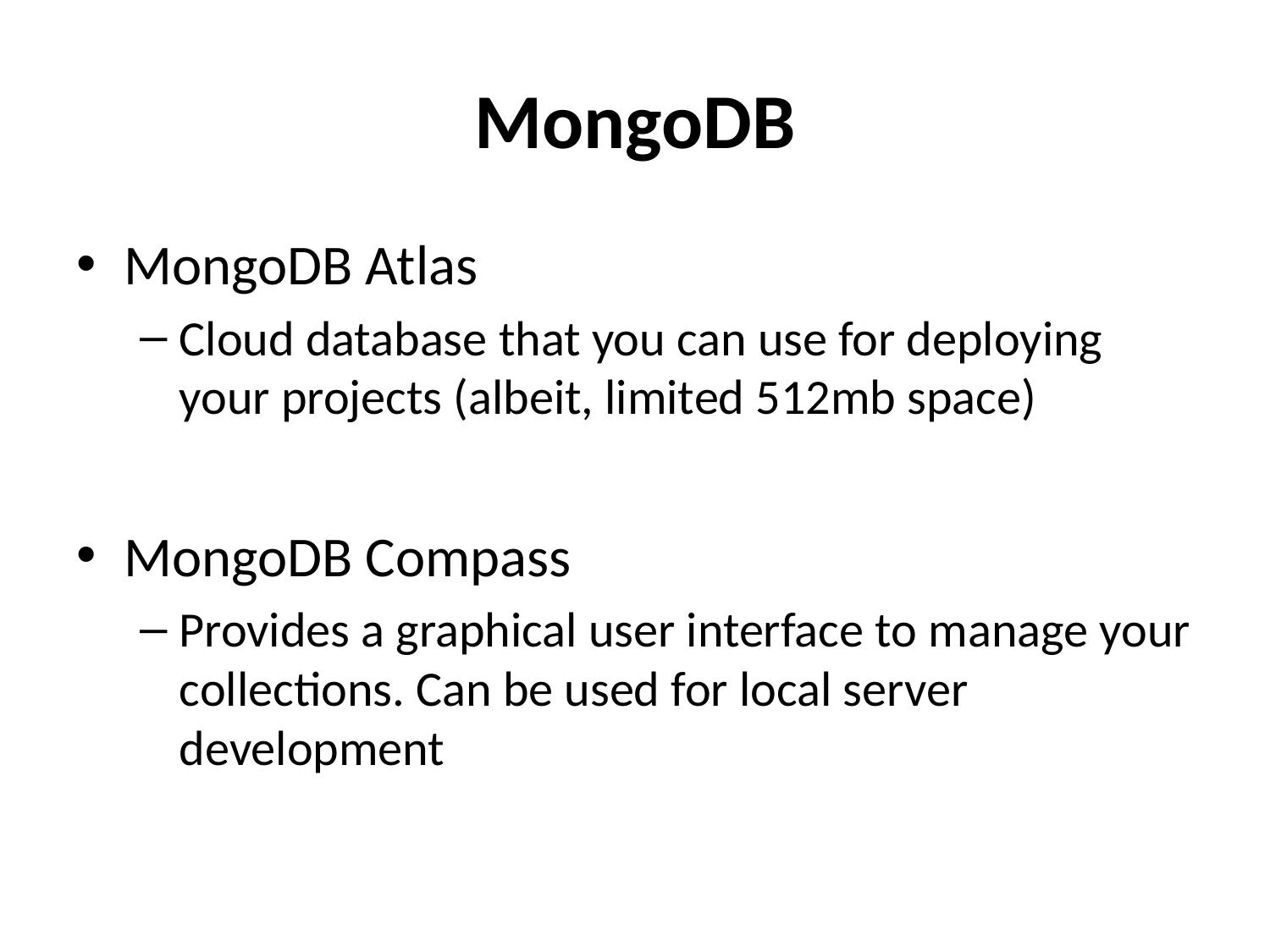

# MongoDB
MongoDB Atlas
Cloud database that you can use for deploying your projects (albeit, limited 512mb space)

MongoDB Compass
Provides a graphical user interface to manage your collections. Can be used for local server development